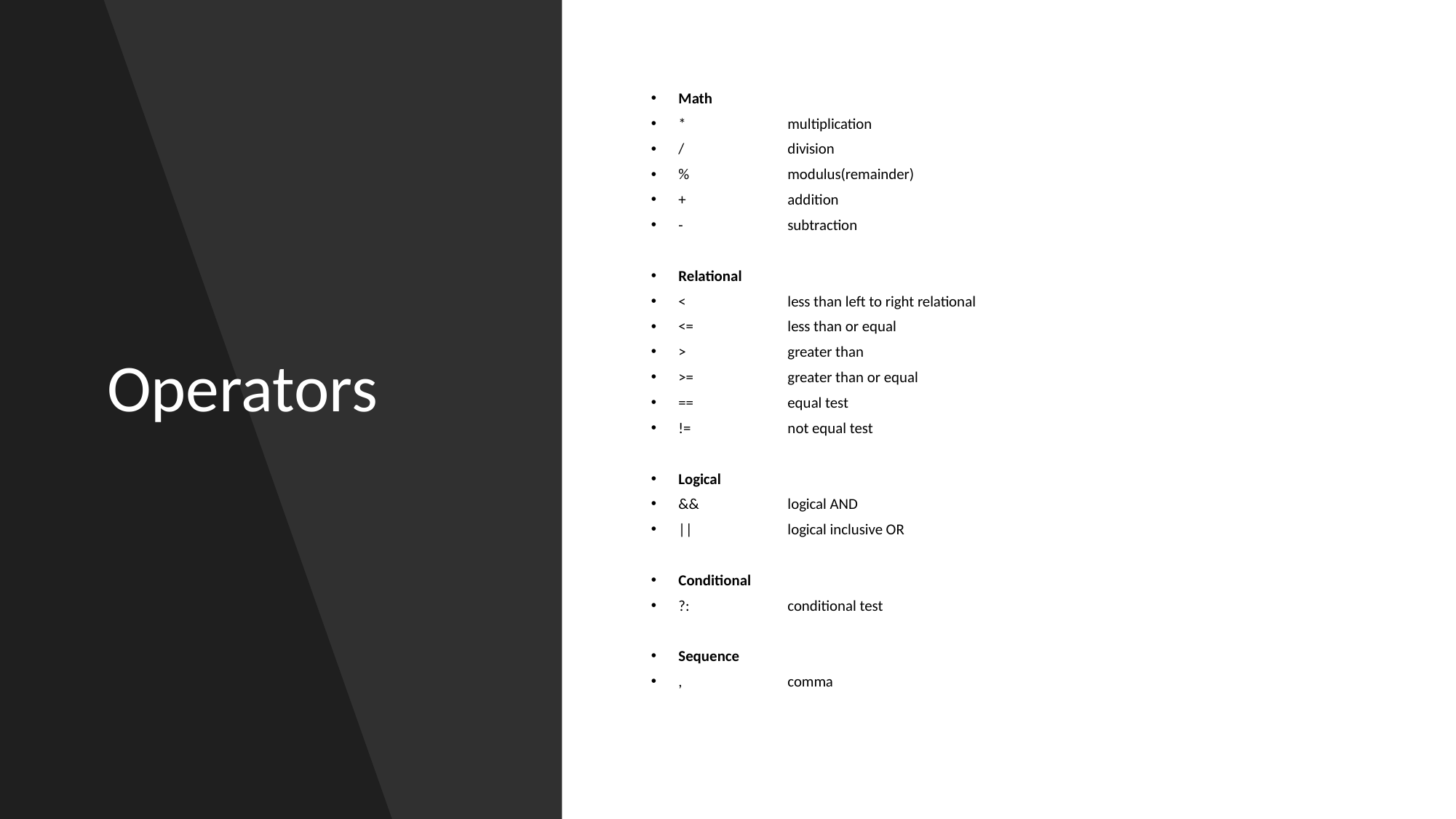

# Operators
Math
*	multiplication
/	division
%	modulus(remainder)
+	addition
-	subtraction

Relational
<	less than left to right relational
<=	less than or equal
>	greater than
>=	greater than or equal
==	equal test
!=	not equal test

Logical
&&	logical AND
||	logical inclusive OR

Conditional
?:	conditional test

Sequence
, 	comma